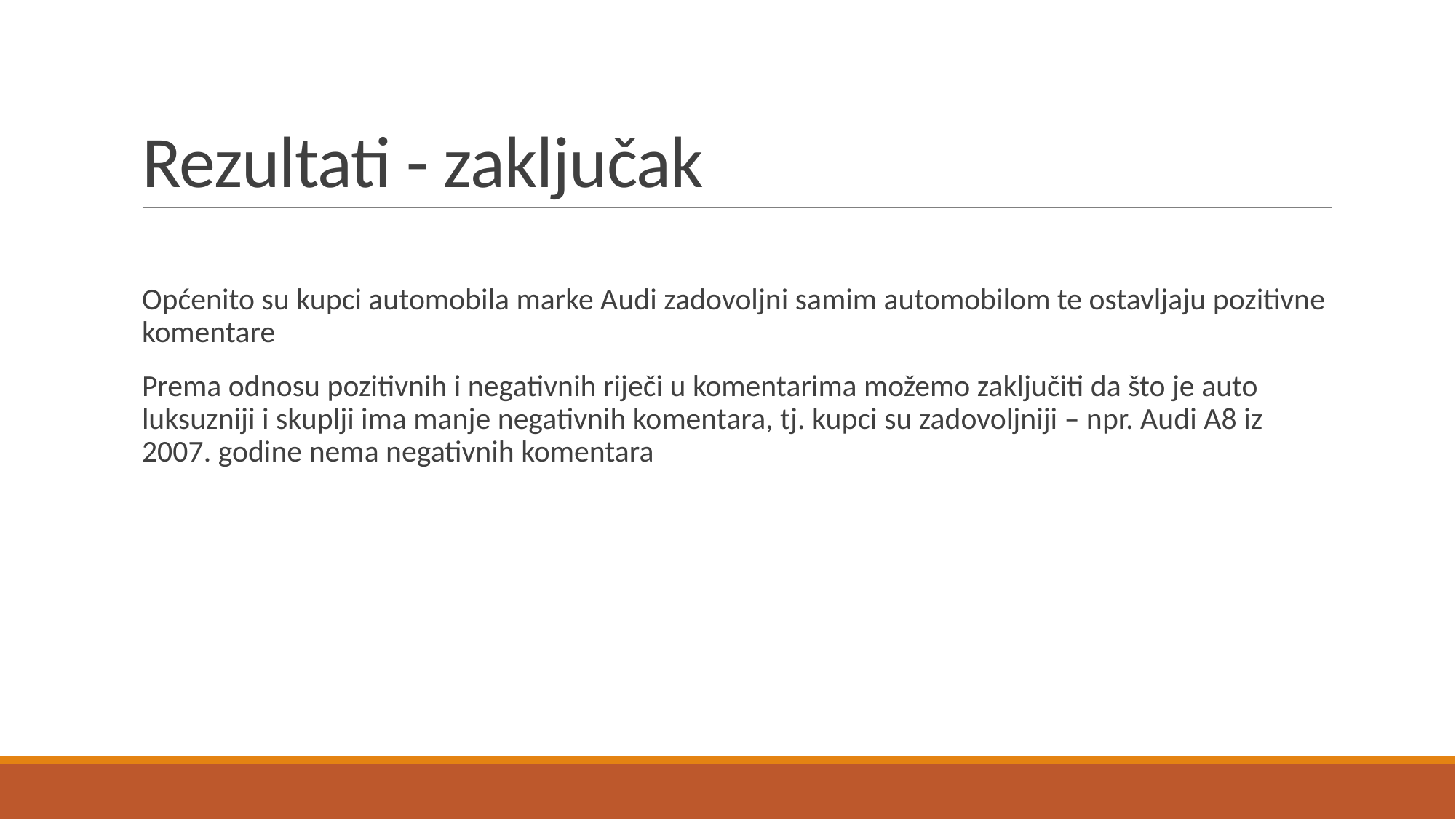

# Rezultati - zaključak

Općenito su kupci automobila marke Audi zadovoljni samim automobilom te ostavljaju pozitivne komentare
Prema odnosu pozitivnih i negativnih riječi u komentarima možemo zaključiti da što je auto luksuzniji i skuplji ima manje negativnih komentara, tj. kupci su zadovoljniji – npr. Audi A8 iz 2007. godine nema negativnih komentara